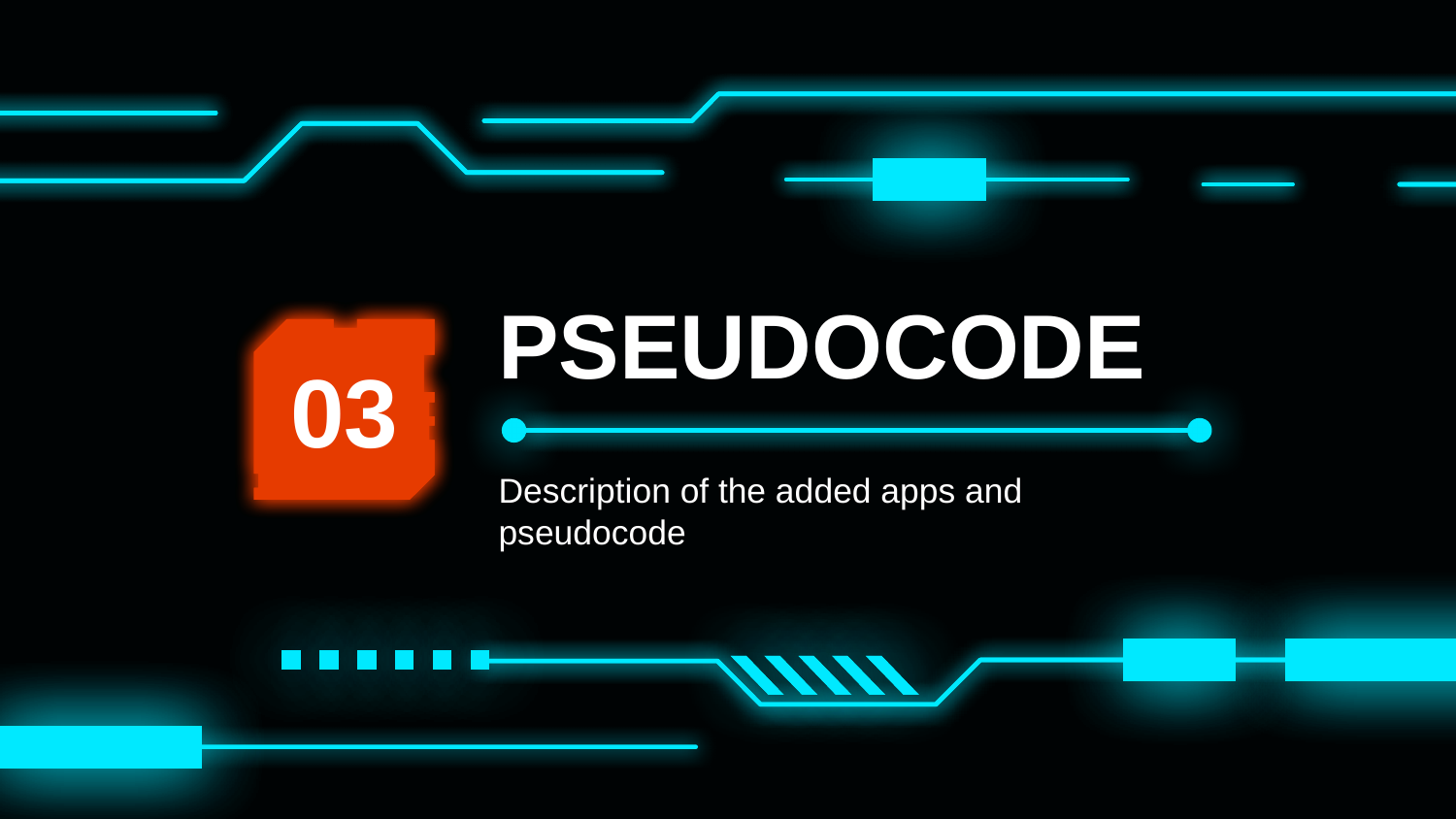

# PSEUDOCODE

03

Description of the added apps and pseudocode